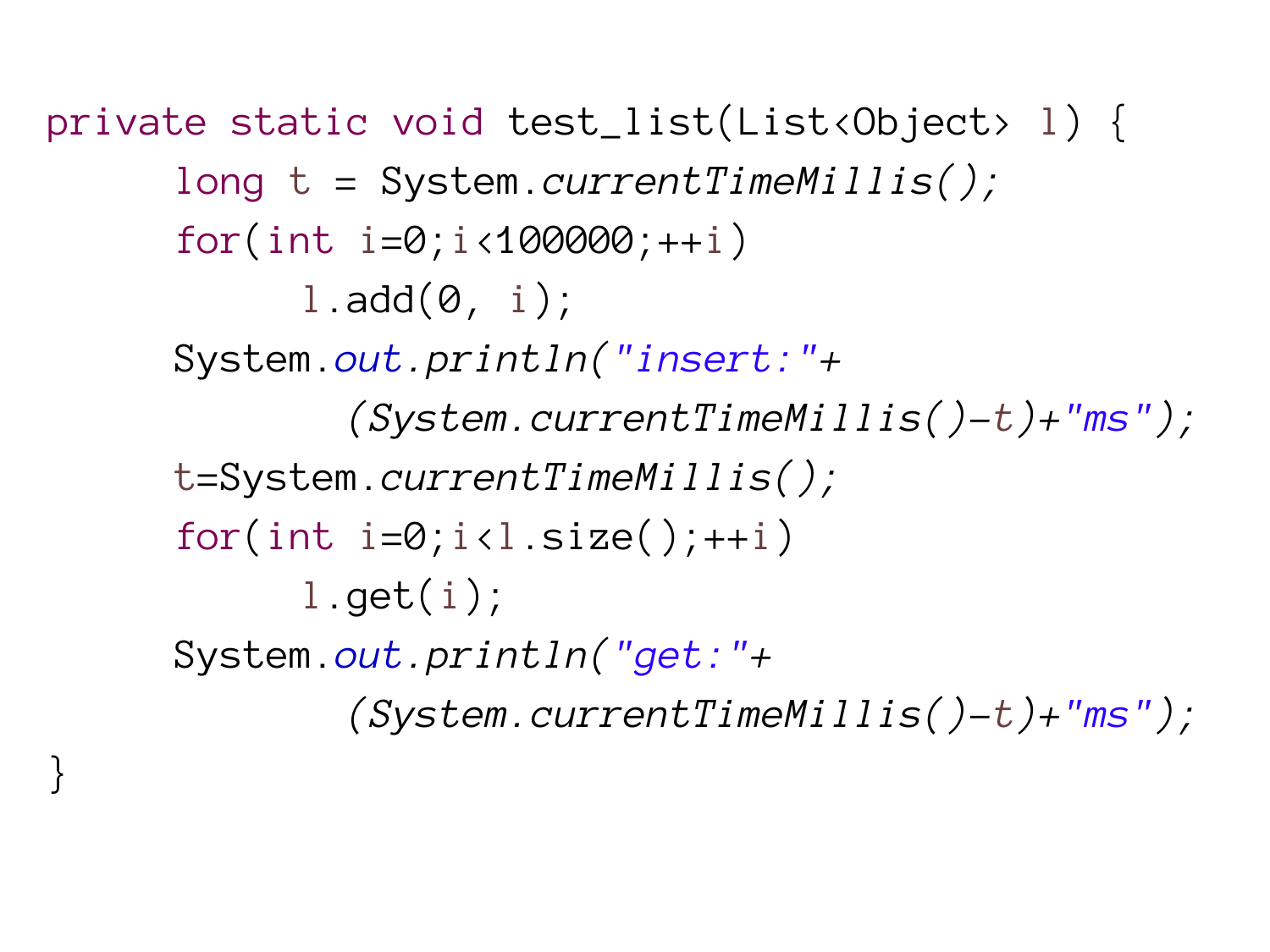

private static void test_list(List<Object> l) {
	long t = System.currentTimeMillis();
	for(int i=0;i<100000;++i)
		l.add(0, i);
	System.out.println("insert:"+
             (System.currentTimeMillis()-t)+"ms");
	t=System.currentTimeMillis();
	for(int i=0;i<l.size();++i)
		l.get(i);
	System.out.println("get:"+
             (System.currentTimeMillis()-t)+"ms");
}